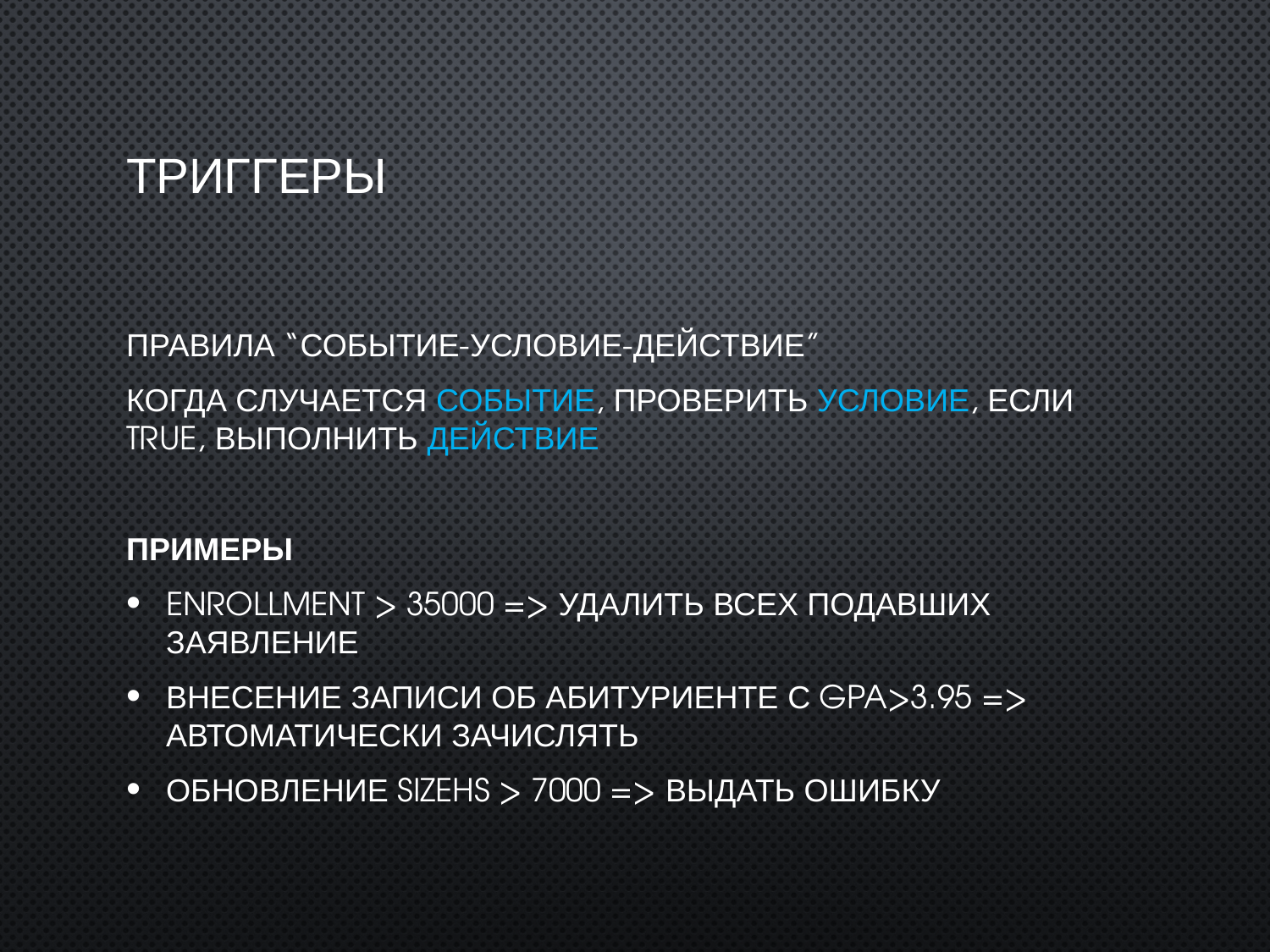

# триггеры
Правила “Событие-Условие-Действие”
Когда случается событие, проверить условие, если true, выполнить действие

Примеры
Enrollment > 35000 => удалить всех подавших заявление
Внесение записи об абитуриенте с GPA>3.95 => автоматически зачислять
Обновление sizeHS > 7000 => выдать ошибку